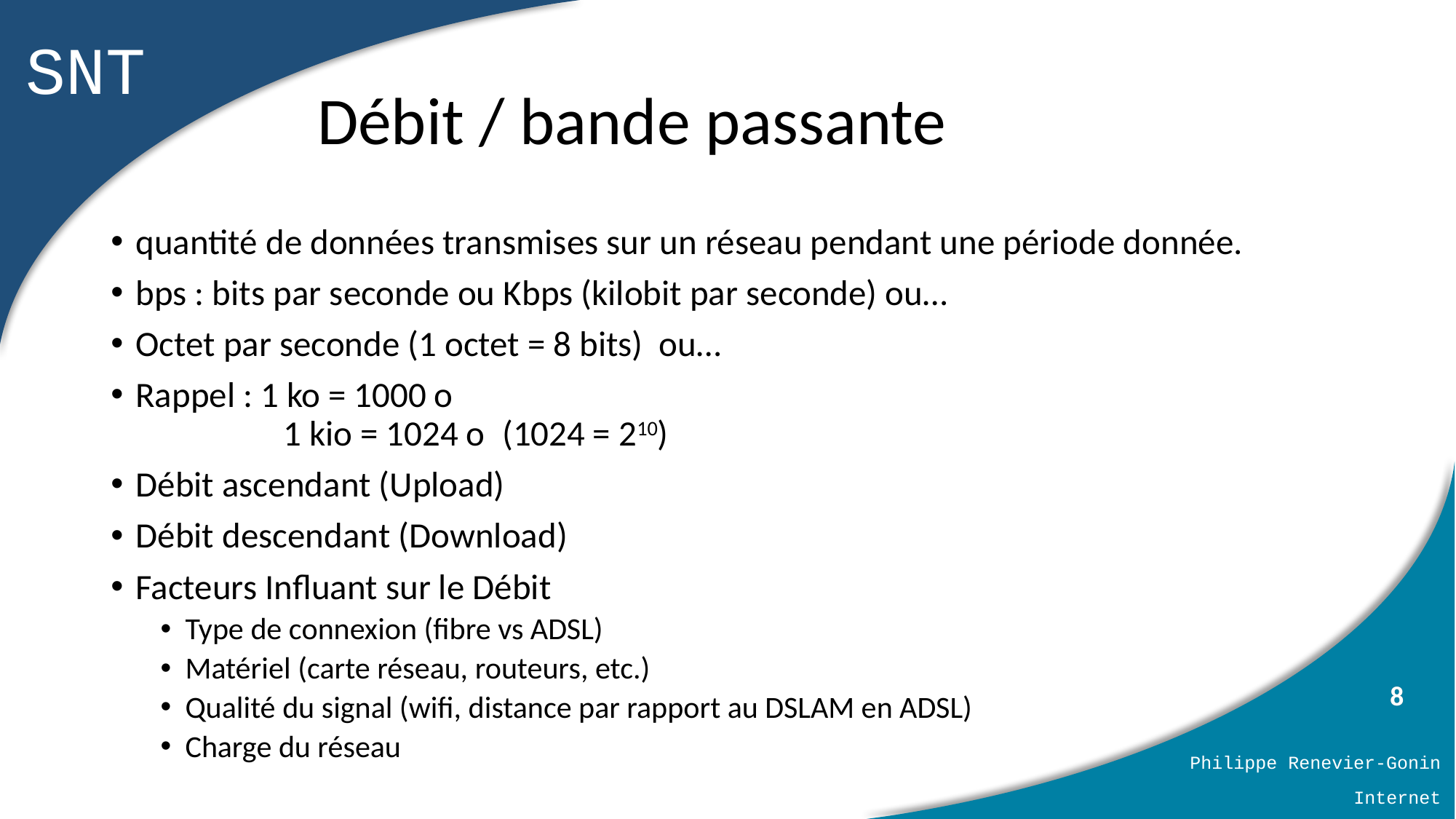

# Débit / bande passante
quantité de données transmises sur un réseau pendant une période donnée.
bps : bits par seconde ou Kbps (kilobit par seconde) ou…
Octet par seconde (1 octet = 8 bits)  ou…
Rappel : 1 ko = 1000 o
	       1 kio = 1024 o  	(1024 = 210)
Débit ascendant (Upload)
Débit descendant (Download)
Facteurs Influant sur le Débit
Type de connexion (fibre vs ADSL)
Matériel (carte réseau, routeurs, etc.)
Qualité du signal (wifi, distance par rapport au DSLAM en ADSL)
Charge du réseau